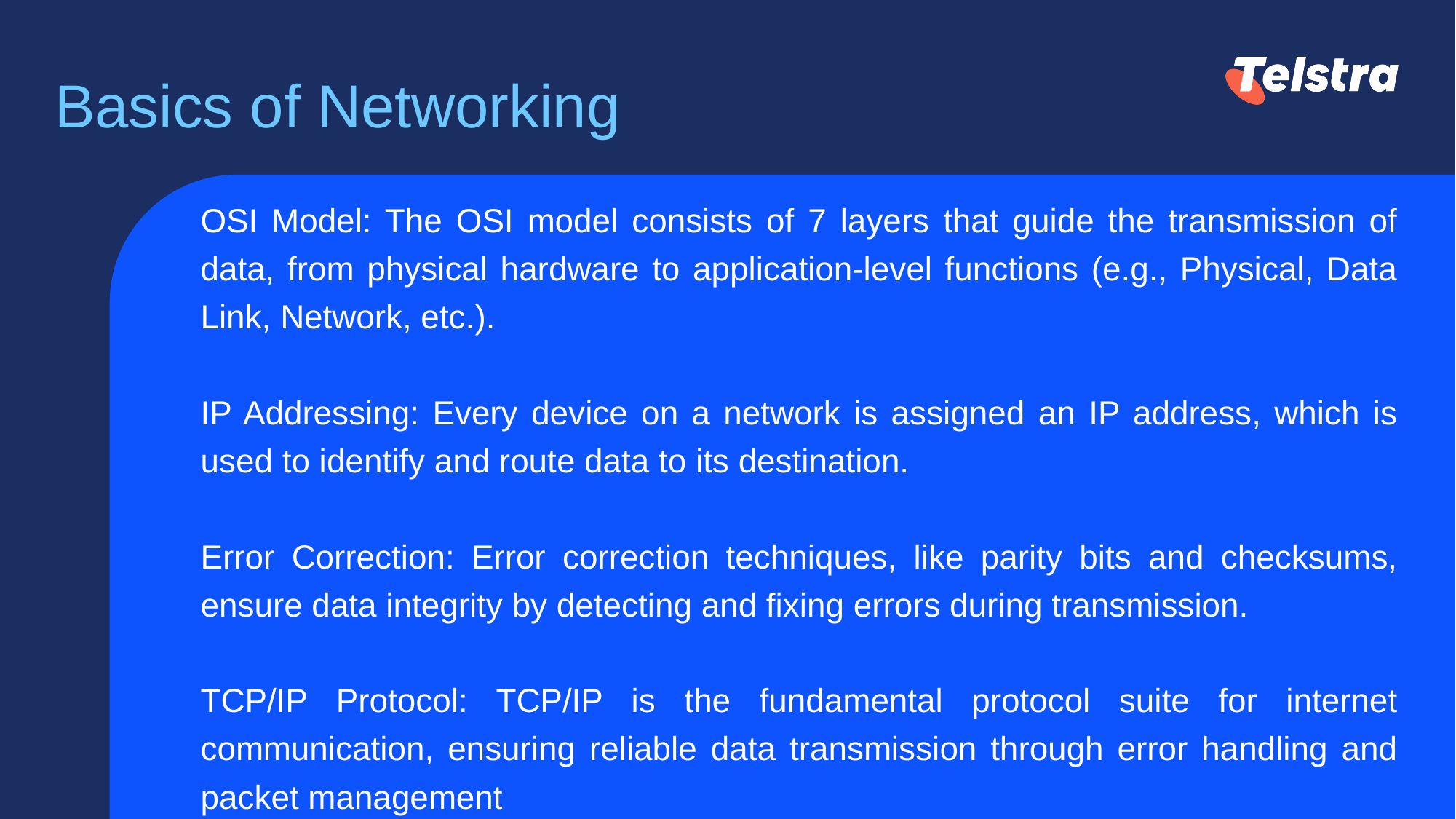

# Basics of Networking
OSI Model: The OSI model consists of 7 layers that guide the transmission of data, from physical hardware to application-level functions (e.g., Physical, Data Link, Network, etc.).

IP Addressing: Every device on a network is assigned an IP address, which is used to identify and route data to its destination.

Error Correction: Error correction techniques, like parity bits and checksums, ensure data integrity by detecting and fixing errors during transmission.

TCP/IP Protocol: TCP/IP is the fundamental protocol suite for internet communication, ensuring reliable data transmission through error handling and packet management